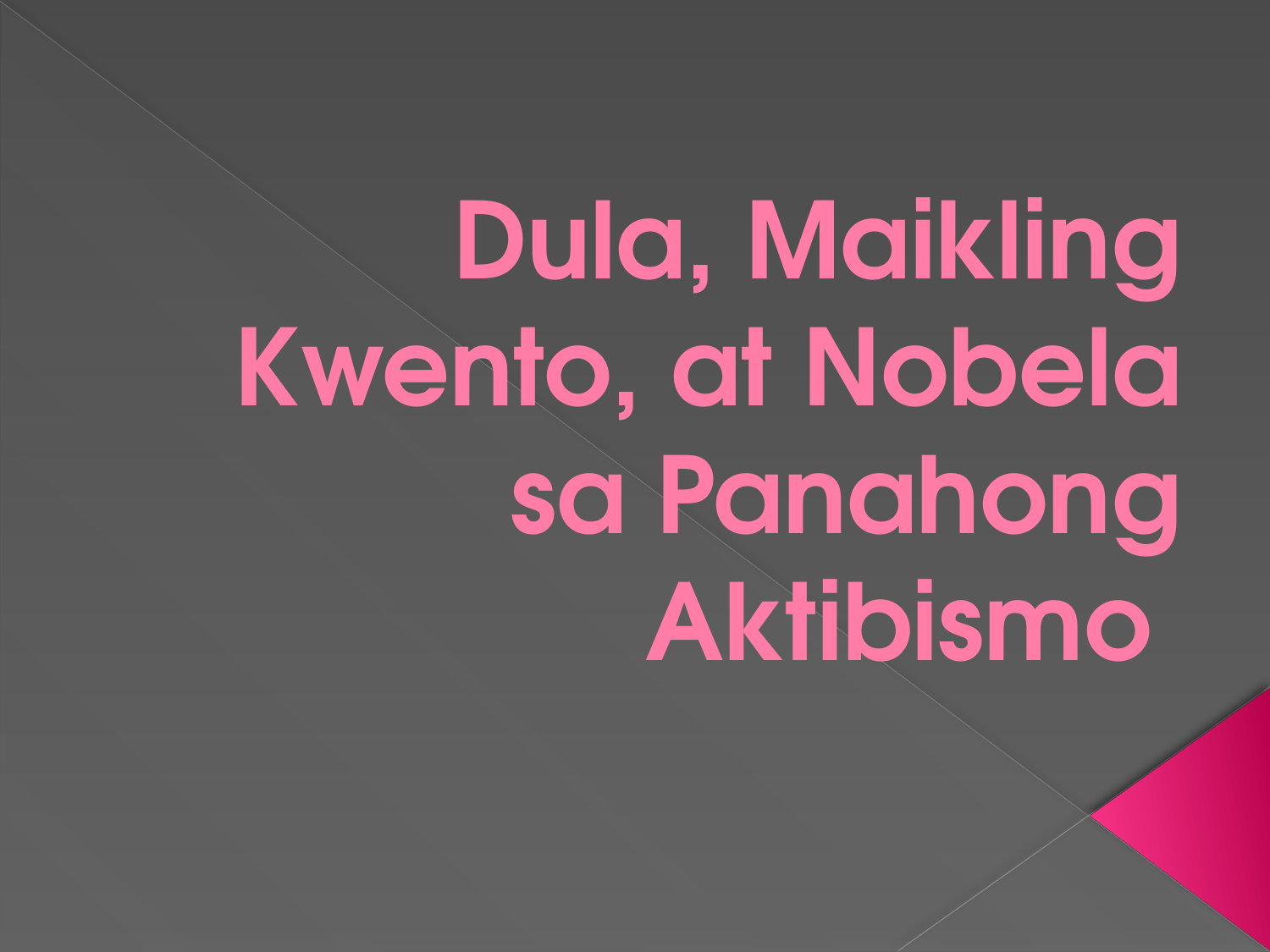

# Dula, Maikling Kwento, at Nobela sa Panahong Aktibismo